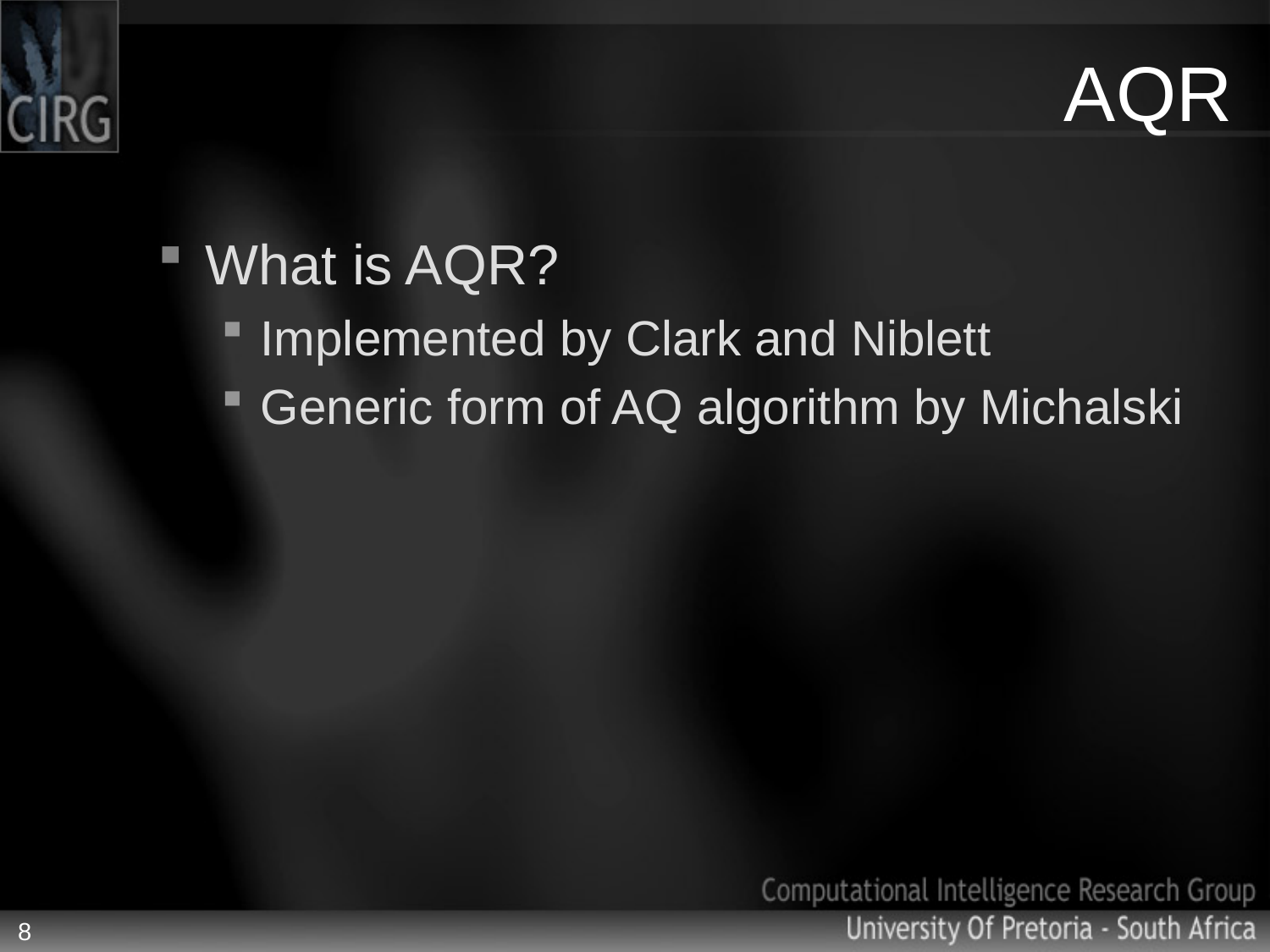

# AQR
What is AQR?
Implemented by Clark and Niblett
Generic form of AQ algorithm by Michalski

8